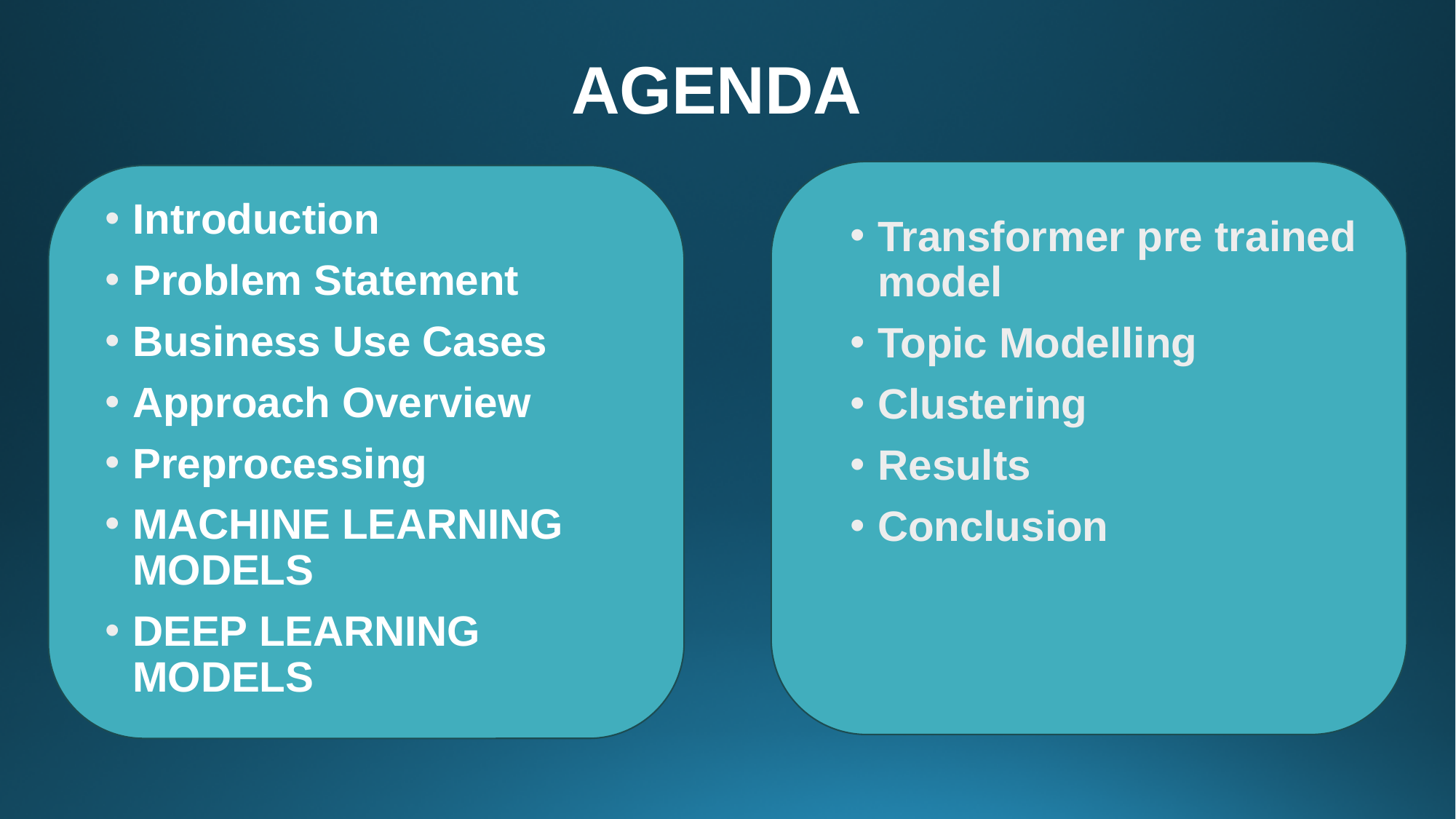

# AGENDA

Introduction
Problem Statement
Business Use Cases
Approach Overview
Preprocessing
MACHINE LEARNING MODELS
DEEP LEARNING MODELS
Transformer pre trained model
Topic Modelling
Clustering
Results
Conclusion